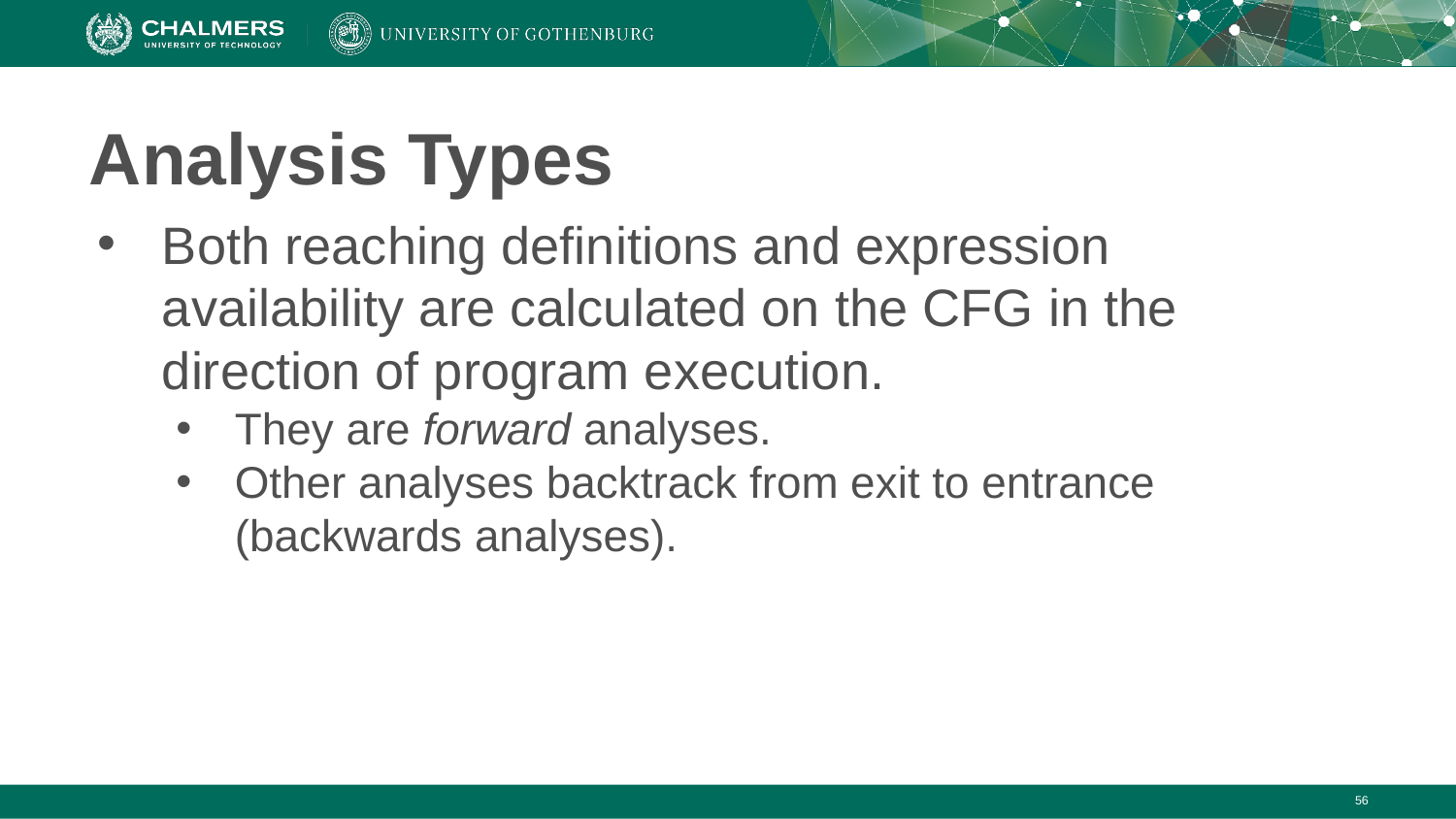

# Analysis Types
Both reaching definitions and expression availability are calculated on the CFG in the direction of program execution.
They are forward analyses.
Other analyses backtrack from exit to entrance (backwards analyses).
56